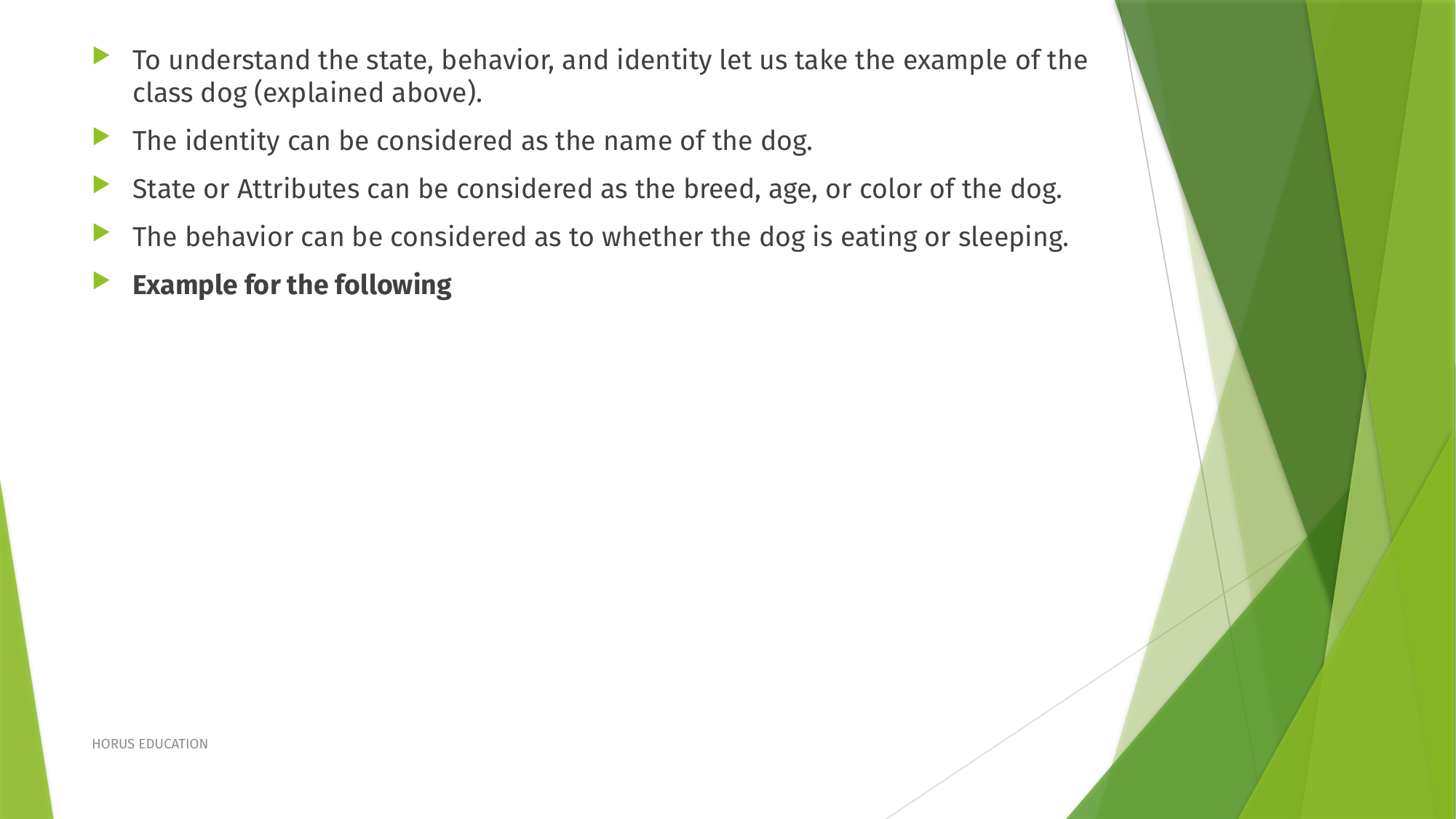

To understand the state, behavior, and identity let us take the example of the class dog (explained above).
The identity can be considered as the name of the dog.
State or Attributes can be considered as the breed, age, or color of the dog.
The behavior can be considered as to whether the dog is eating or sleeping.
Example for the following

HORUS EDUCATION